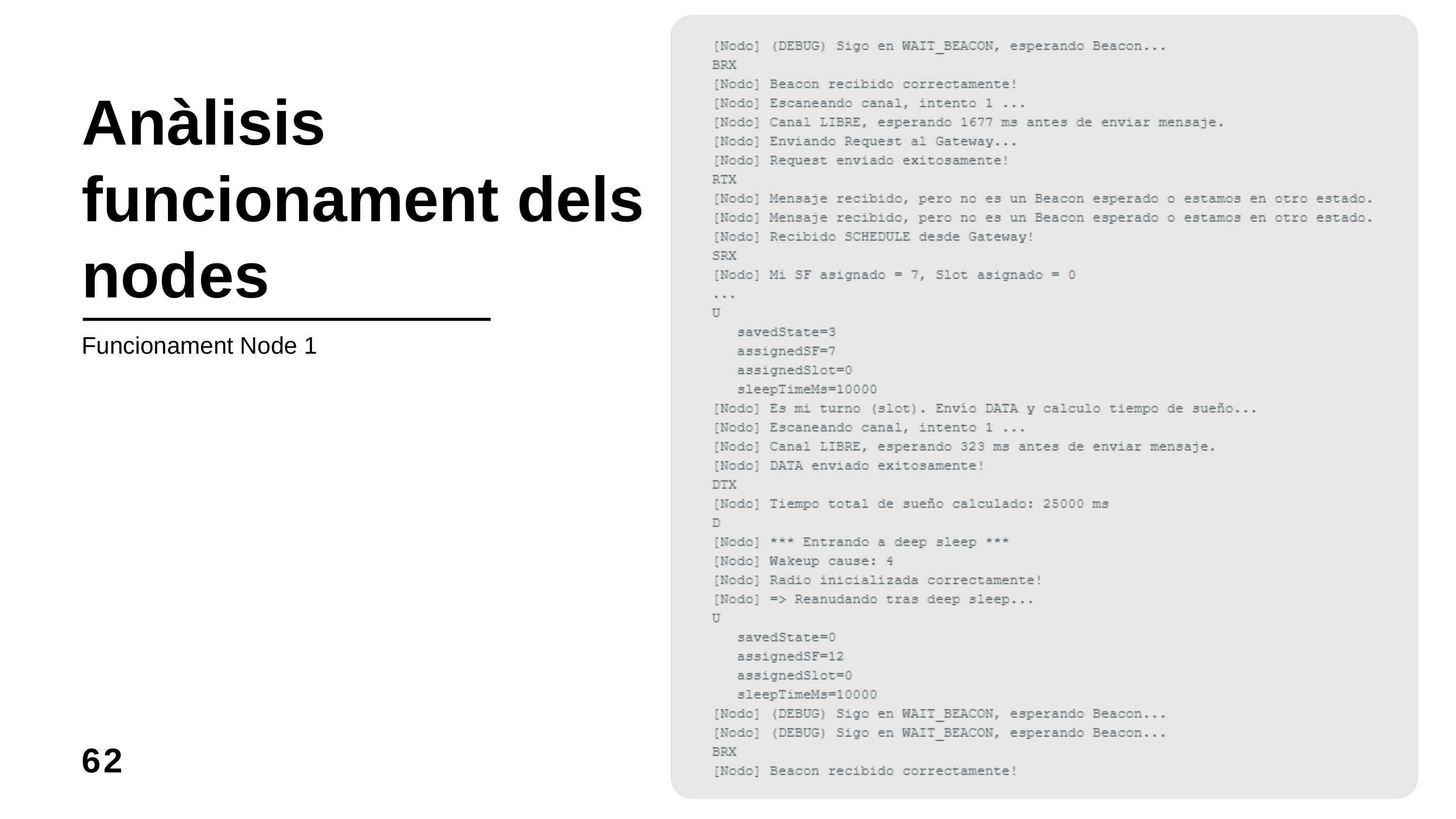

Anàlisis funcionament dels nodes

Funcionament Node 1
62